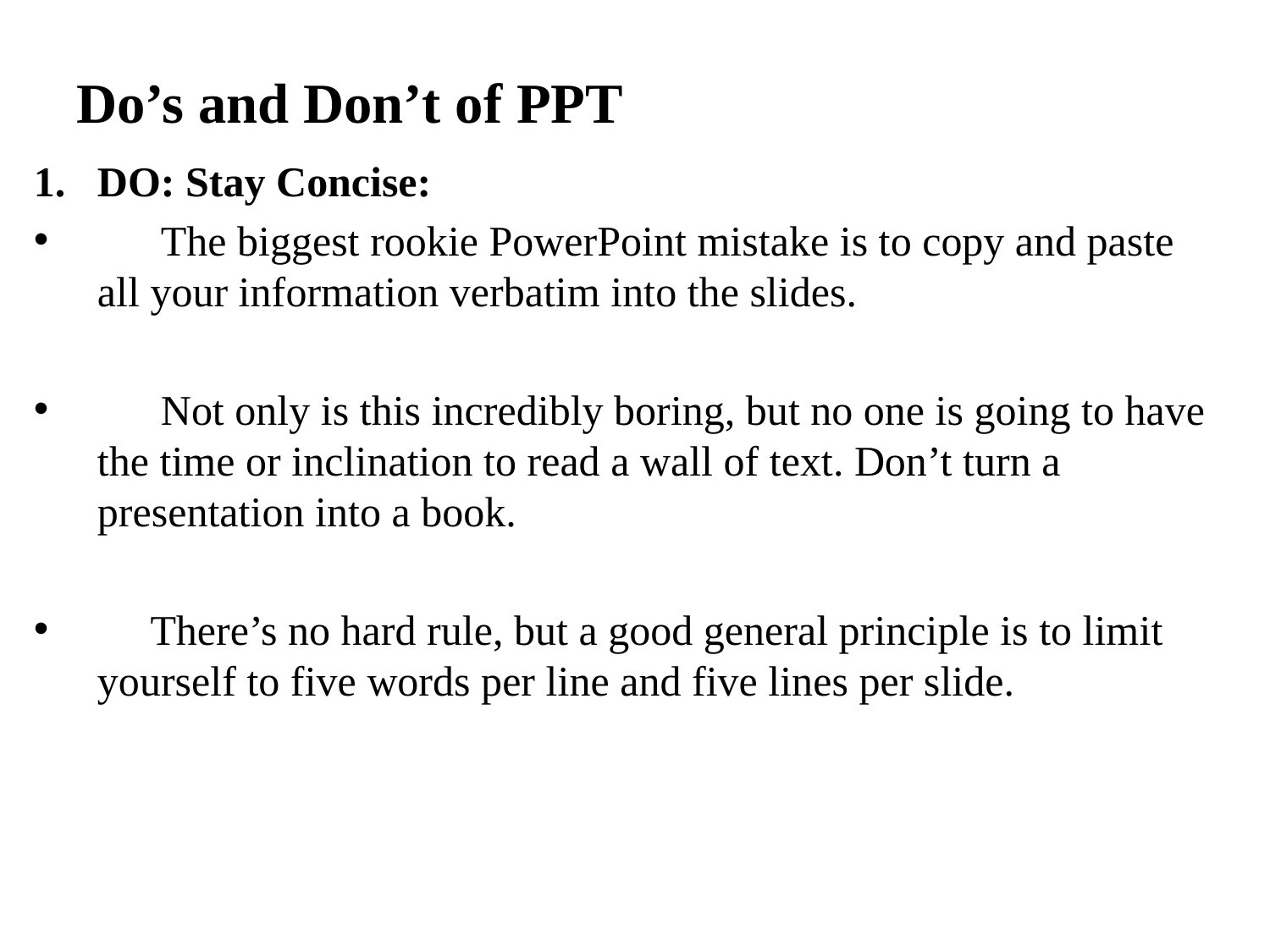

# Do’s and Don’t of PPT
DO: Stay Concise:
      The biggest rookie PowerPoint mistake is to copy and paste all your information verbatim into the slides.

      Not only is this incredibly boring, but no one is going to have the time or inclination to read a wall of text. Don’t turn a presentation into a book.

     There’s no hard rule, but a good general principle is to limit yourself to five words per line and five lines per slide.